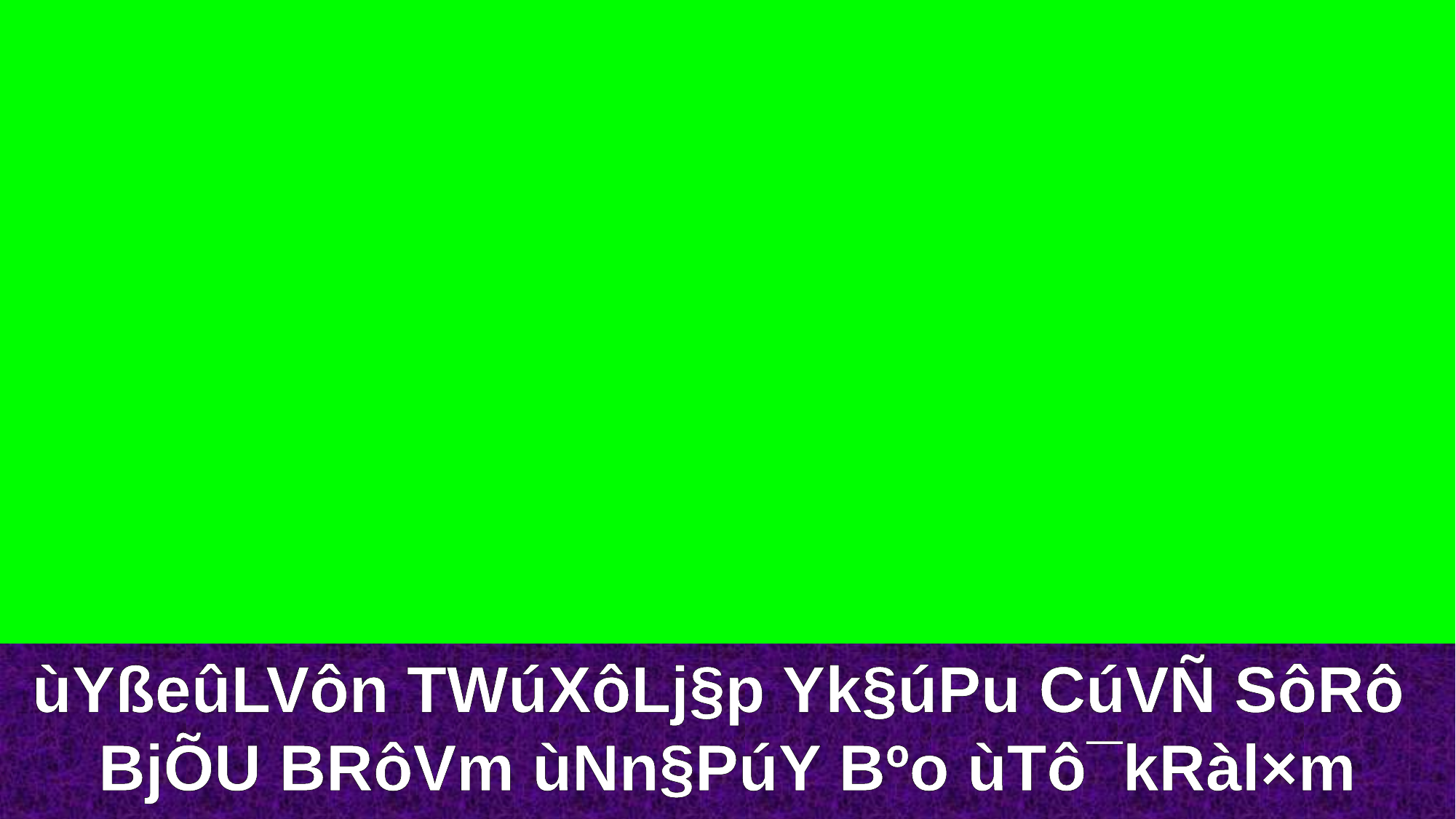

ùYßeûLVôn TWúXôLj§p Yk§úPu CúVÑ SôRô
BjÕU BRôVm ùNn§PúY Bºo ùTô¯kRàl×m